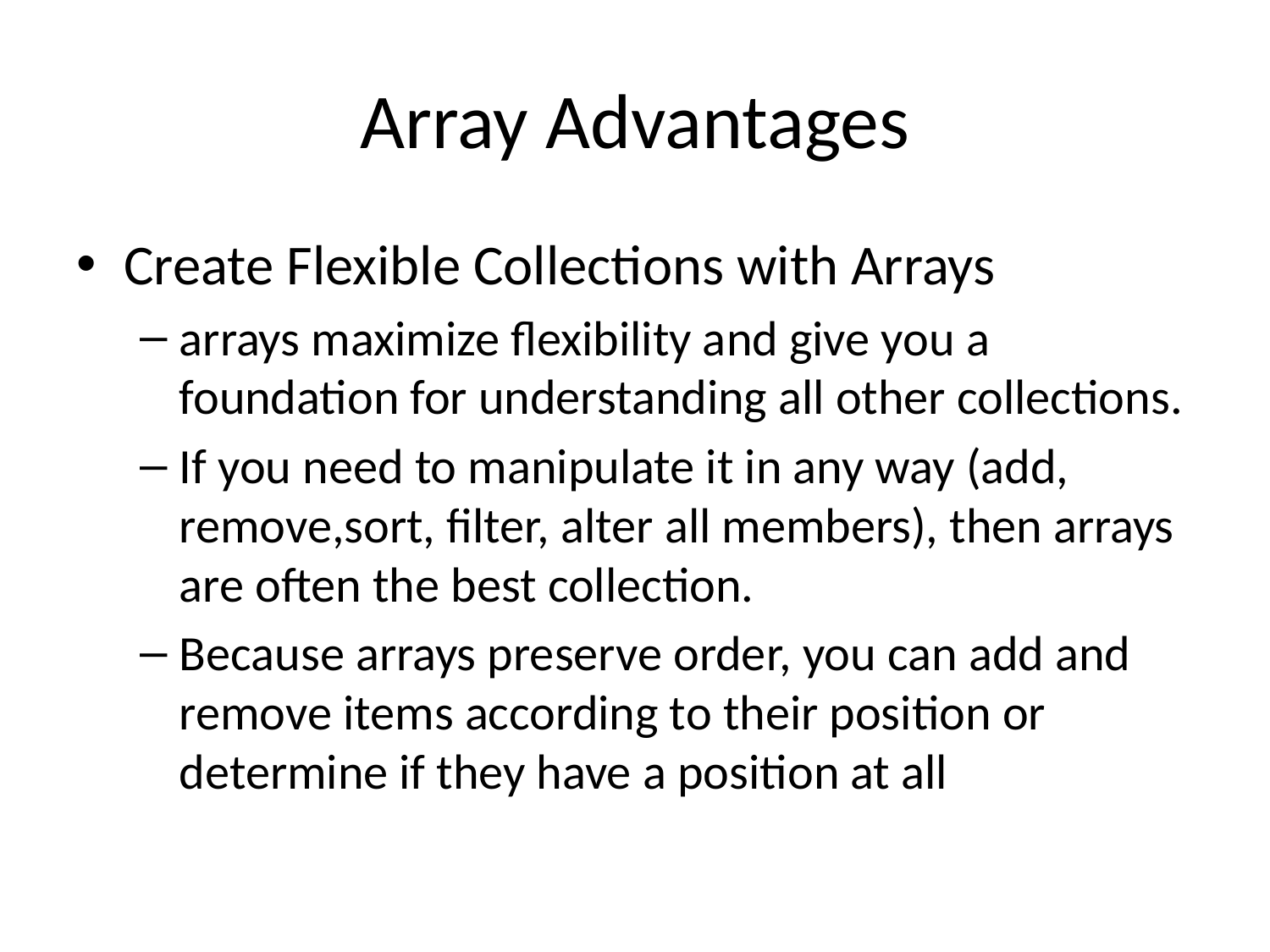

# Array Advantages
Create Flexible Collections with Arrays
arrays maximize flexibility and give you a foundation for understanding all other collections.
If you need to manipulate it in any way (add, remove,sort, filter, alter all members), then arrays are often the best collection.
Because arrays preserve order, you can add and remove items according to their position or determine if they have a position at all